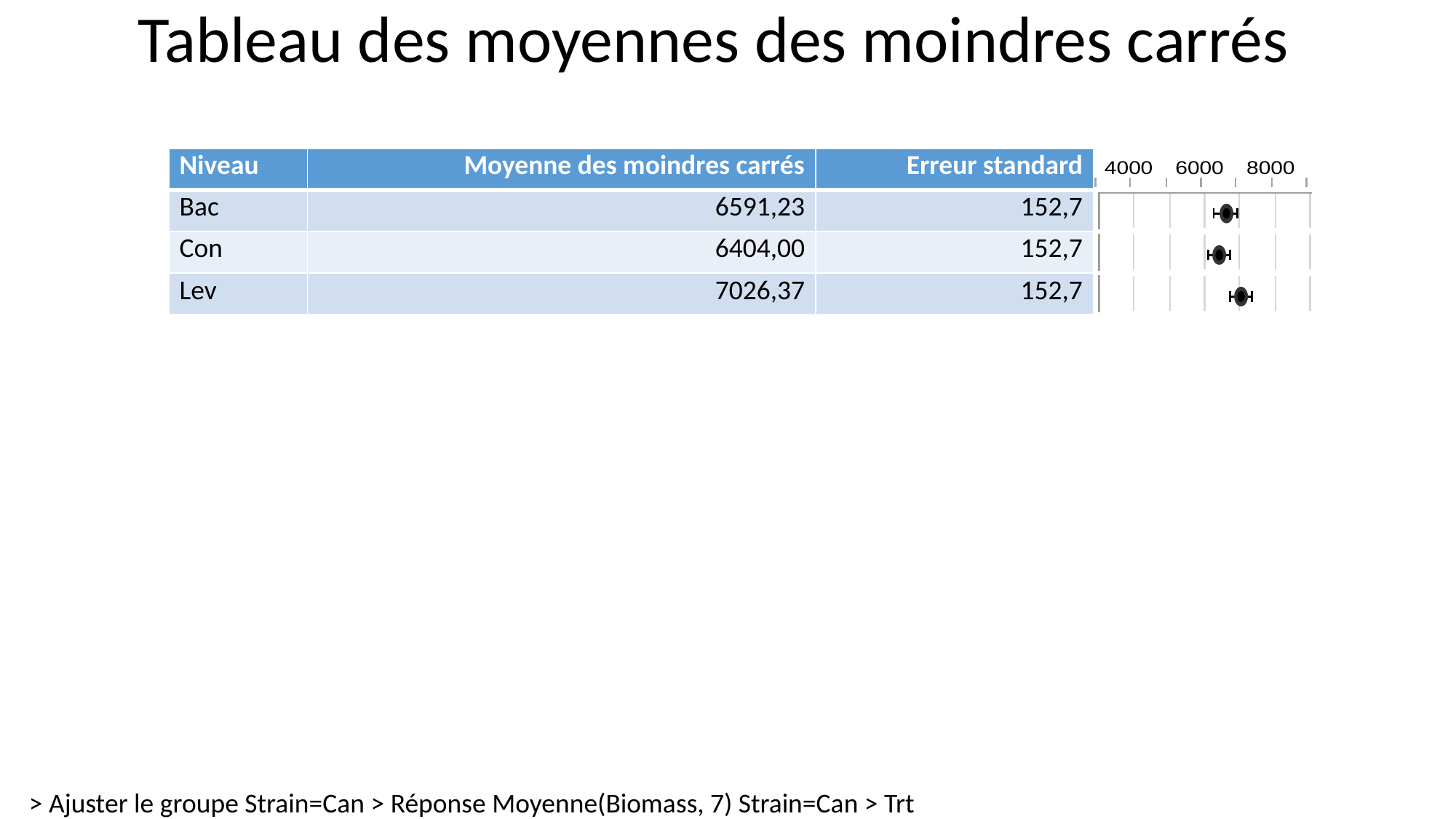

# Tableau des moyennes des moindres carrés
| Niveau | Moyenne des moindres carrés | Erreur standard |  |
| --- | --- | --- | --- |
| Bac | 6591,23 | 152,7 |  |
| Con | 6404,00 | 152,7 |  |
| Lev | 7026,37 | 152,7 |  |
> Ajuster le groupe Strain=Can > Réponse Moyenne(Biomass, 7) Strain=Can > Trt